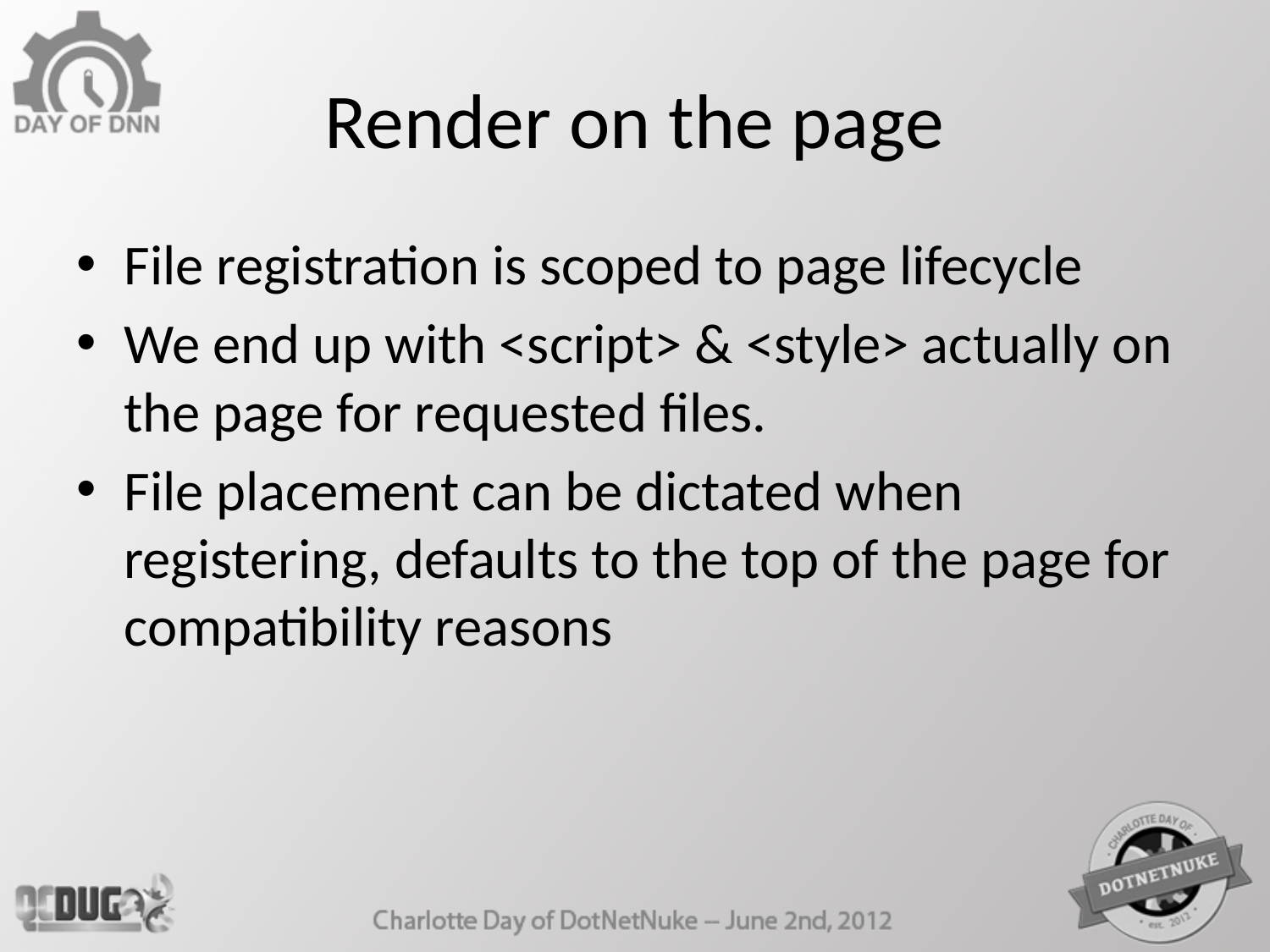

# Render on the page
File registration is scoped to page lifecycle
We end up with <script> & <style> actually on the page for requested files.
File placement can be dictated when registering, defaults to the top of the page for compatibility reasons